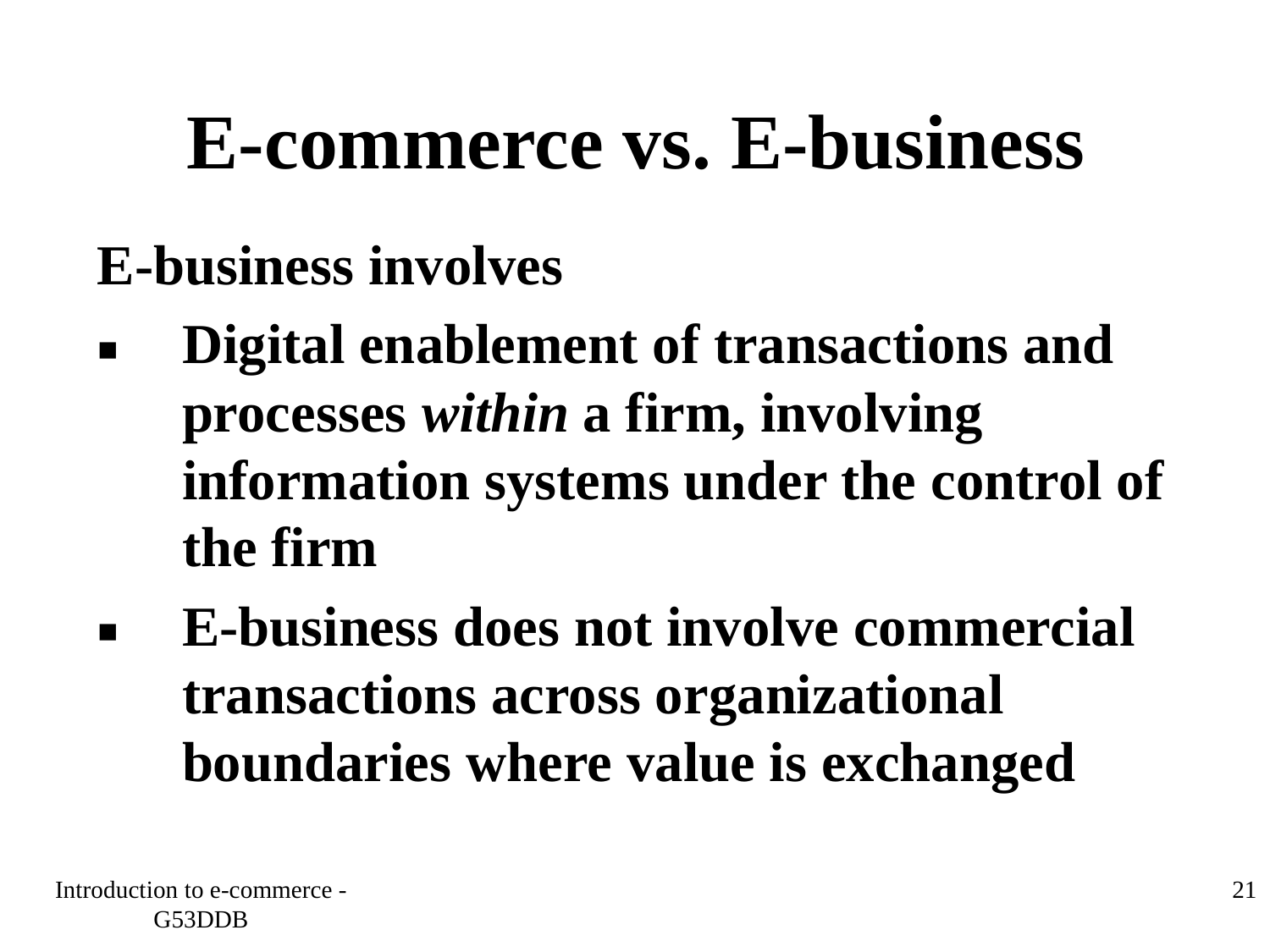

# E-commerce vs. E-business
E-business involves
Digital enablement of transactions and processes within a firm, involving information systems under the control of the firm
E-business does not involve commercial transactions across organizational boundaries where value is exchanged
Introduction to e-commerce - G53DDB
21